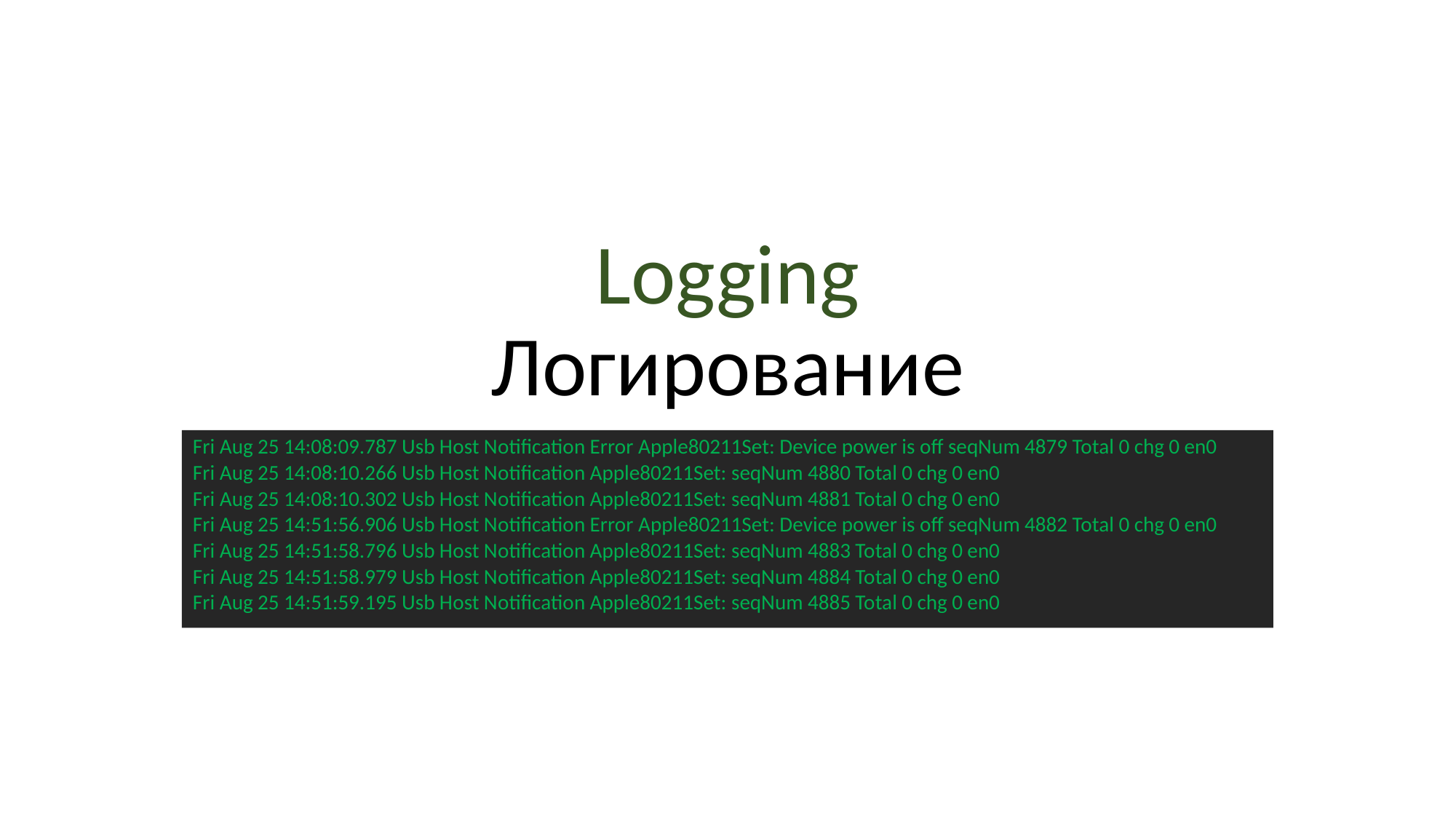

# Logging Логирование
Fri Aug 25 14:08:09.787 Usb Host Notification Error Apple80211Set: Device power is off seqNum 4879 Total 0 chg 0 en0
Fri Aug 25 14:08:10.266 Usb Host Notification Apple80211Set: seqNum 4880 Total 0 chg 0 en0
Fri Aug 25 14:08:10.302 Usb Host Notification Apple80211Set: seqNum 4881 Total 0 chg 0 en0
Fri Aug 25 14:51:56.906 Usb Host Notification Error Apple80211Set: Device power is off seqNum 4882 Total 0 chg 0 en0
Fri Aug 25 14:51:58.796 Usb Host Notification Apple80211Set: seqNum 4883 Total 0 chg 0 en0
Fri Aug 25 14:51:58.979 Usb Host Notification Apple80211Set: seqNum 4884 Total 0 chg 0 en0
Fri Aug 25 14:51:59.195 Usb Host Notification Apple80211Set: seqNum 4885 Total 0 chg 0 en0